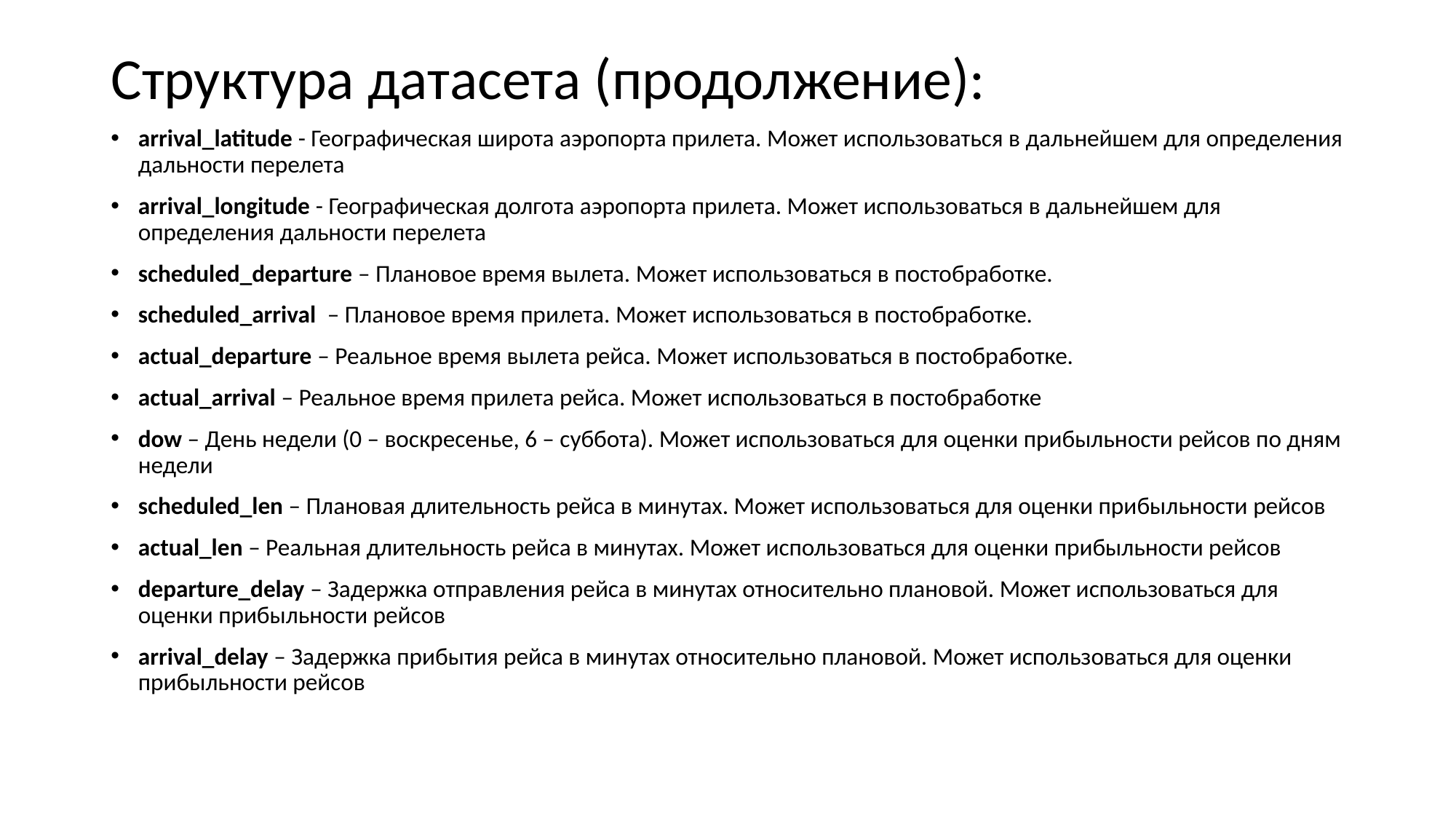

# Структура датасета (продолжение):
arrival_latitude - Географическая широта аэропорта прилета. Может использоваться в дальнейшем для определения дальности перелета
arrival_longitude - Географическая долгота аэропорта прилета. Может использоваться в дальнейшем для определения дальности перелета
scheduled_departure – Плановое время вылета. Может использоваться в постобработке.
scheduled_arrival  – Плановое время прилета. Может использоваться в постобработке.
actual_departure – Реальное время вылета рейса. Может использоваться в постобработке.
actual_arrival – Реальное время прилета рейса. Может использоваться в постобработке
dow – День недели (0 – воскресенье, 6 – суббота). Может использоваться для оценки прибыльности рейсов по дням недели
scheduled_len – Плановая длительность рейса в минутах. Может использоваться для оценки прибыльности рейсов
actual_len – Реальная длительность рейса в минутах. Может использоваться для оценки прибыльности рейсов
departure_delay – Задержка отправления рейса в минутах относительно плановой. Может использоваться для оценки прибыльности рейсов
arrival_delay – Задержка прибытия рейса в минутах относительно плановой. Может использоваться для оценки прибыльности рейсов